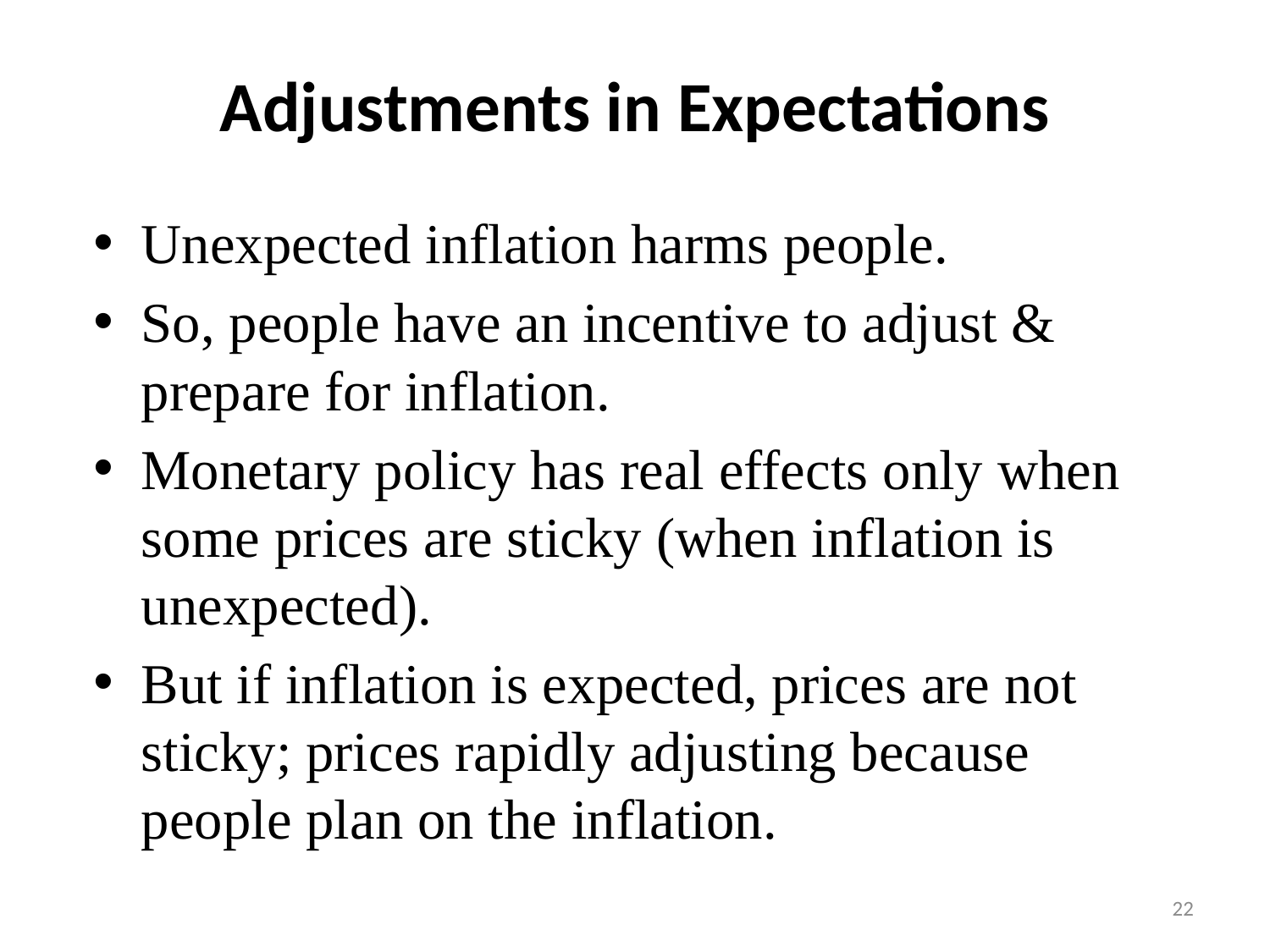

# Adjustments in Expectations
Unexpected inflation harms people.
So, people have an incentive to adjust & prepare for inflation.
Monetary policy has real effects only when some prices are sticky (when inflation is unexpected).
But if inflation is expected, prices are not sticky; prices rapidly adjusting because people plan on the inflation.
22